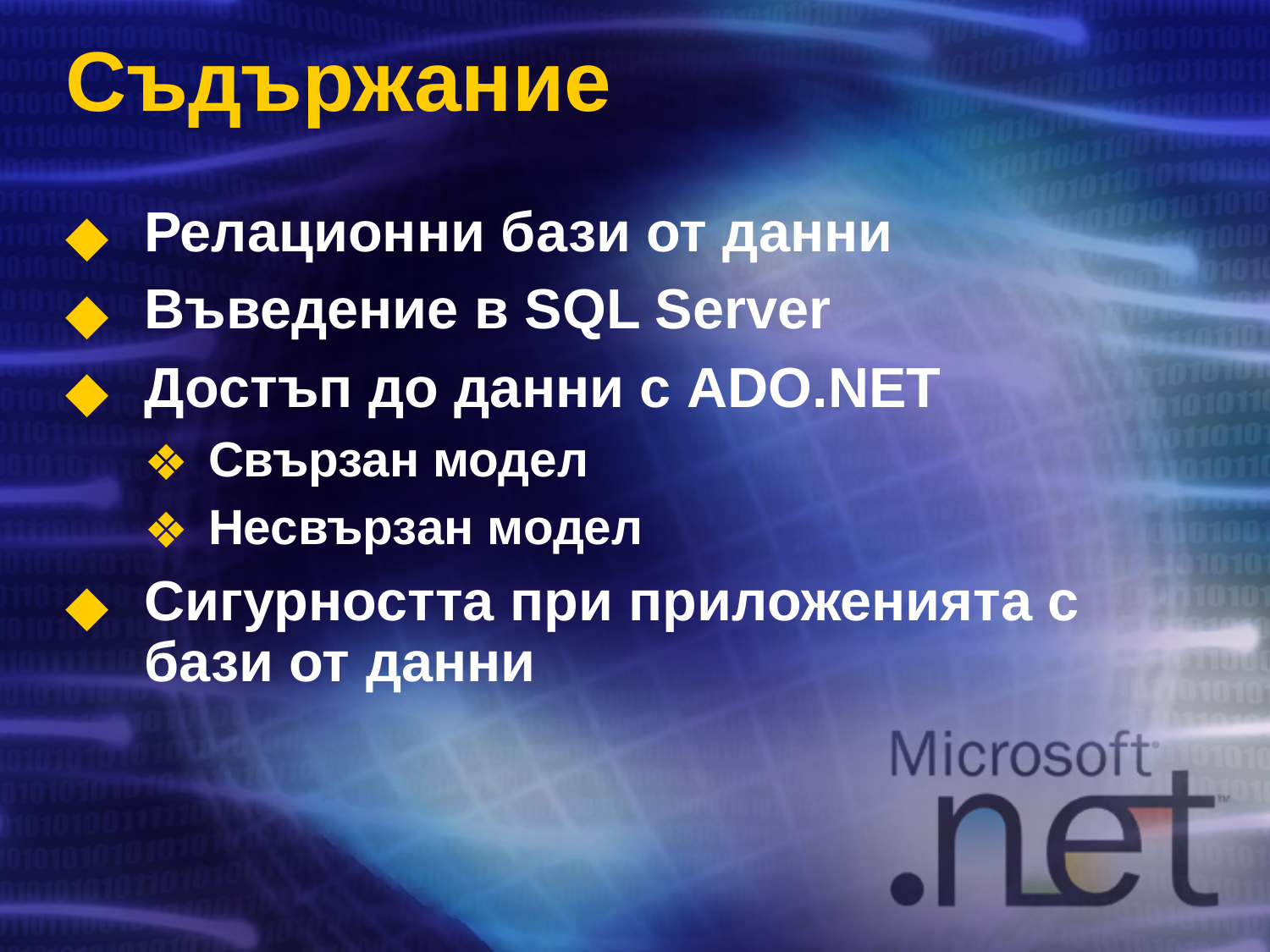

# Съдържание
Релационни бази от данни
Въведение в SQL Server
Достъп до данни с ADO.NET
Свързан модел
Несвързан модел
Сигурността при приложенията с бази от данни